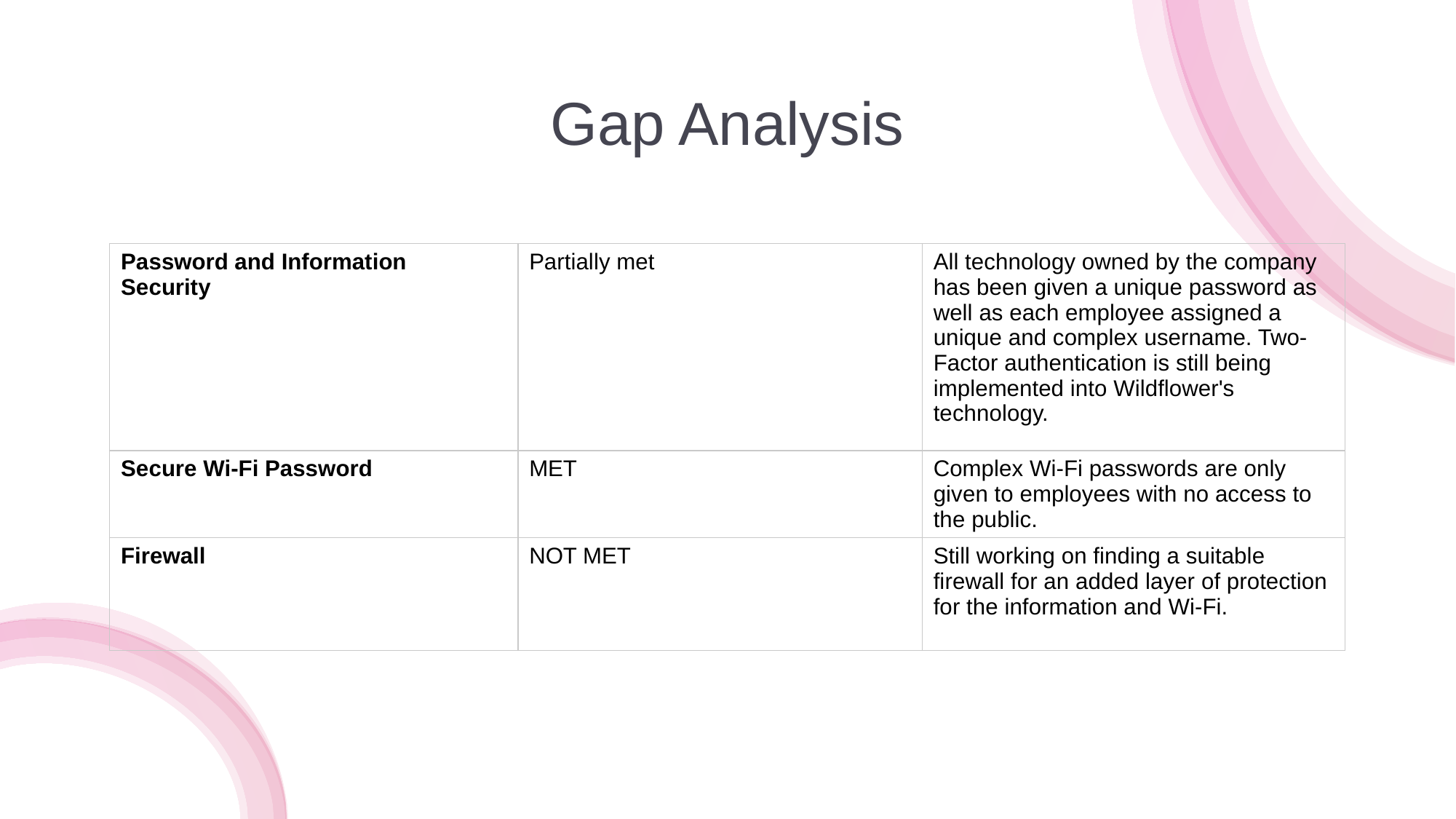

# Gap Analysis
| Password and Information Security | Partially met | All technology owned by the company has been given a unique password as well as each employee assigned a unique and complex username. Two-Factor authentication is still being implemented into Wildflower's technology. |
| --- | --- | --- |
| Secure Wi-Fi Password | MET | Complex Wi-Fi passwords are only given to employees with no access to the public. |
| Firewall | NOT MET | Still working on finding a suitable firewall for an added layer of protection for the information and Wi-Fi. |